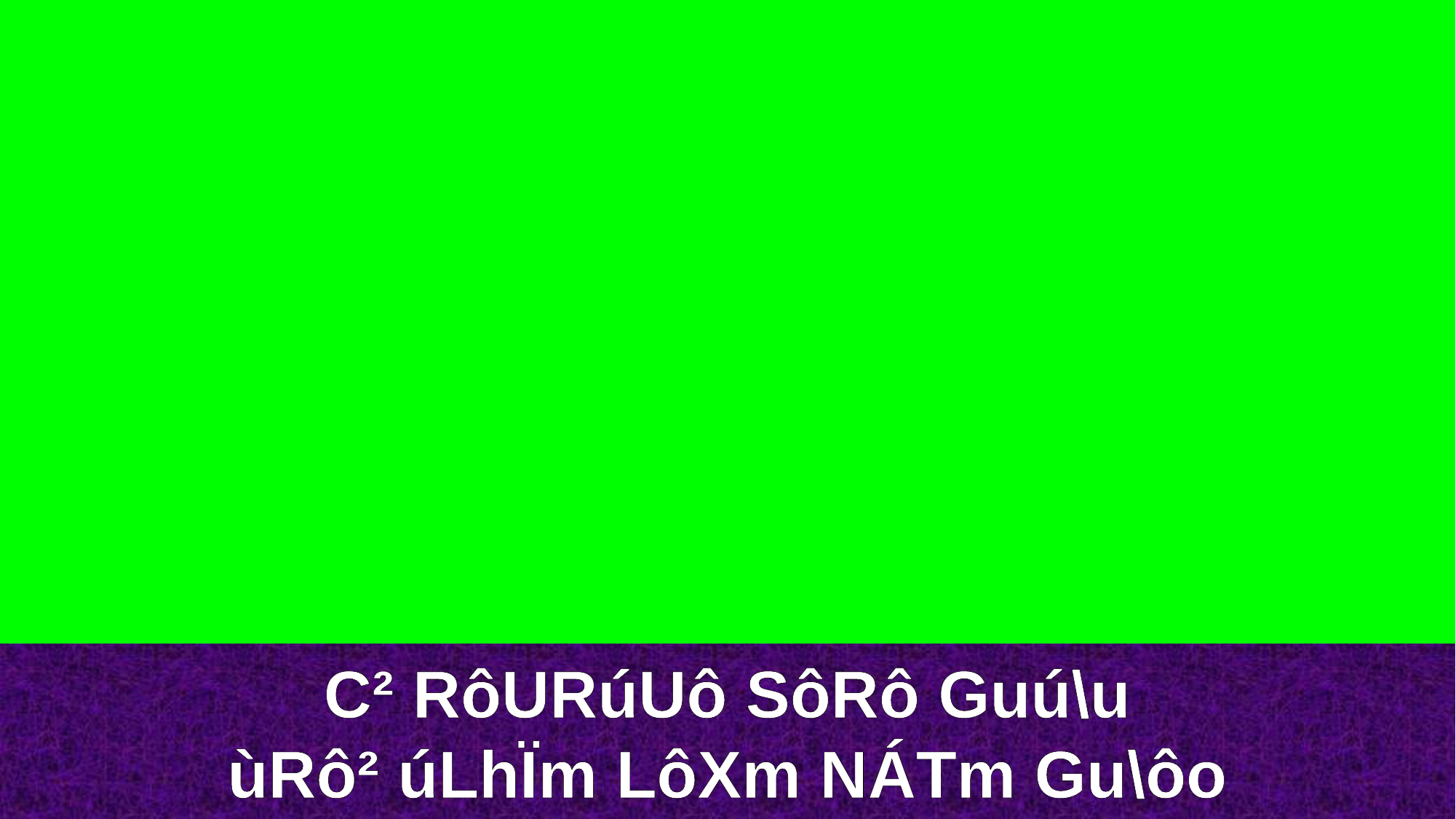

C² RôURúUô SôRô Guú\u
ùRô² úLhÏm LôXm NÁTm Gu\ôo